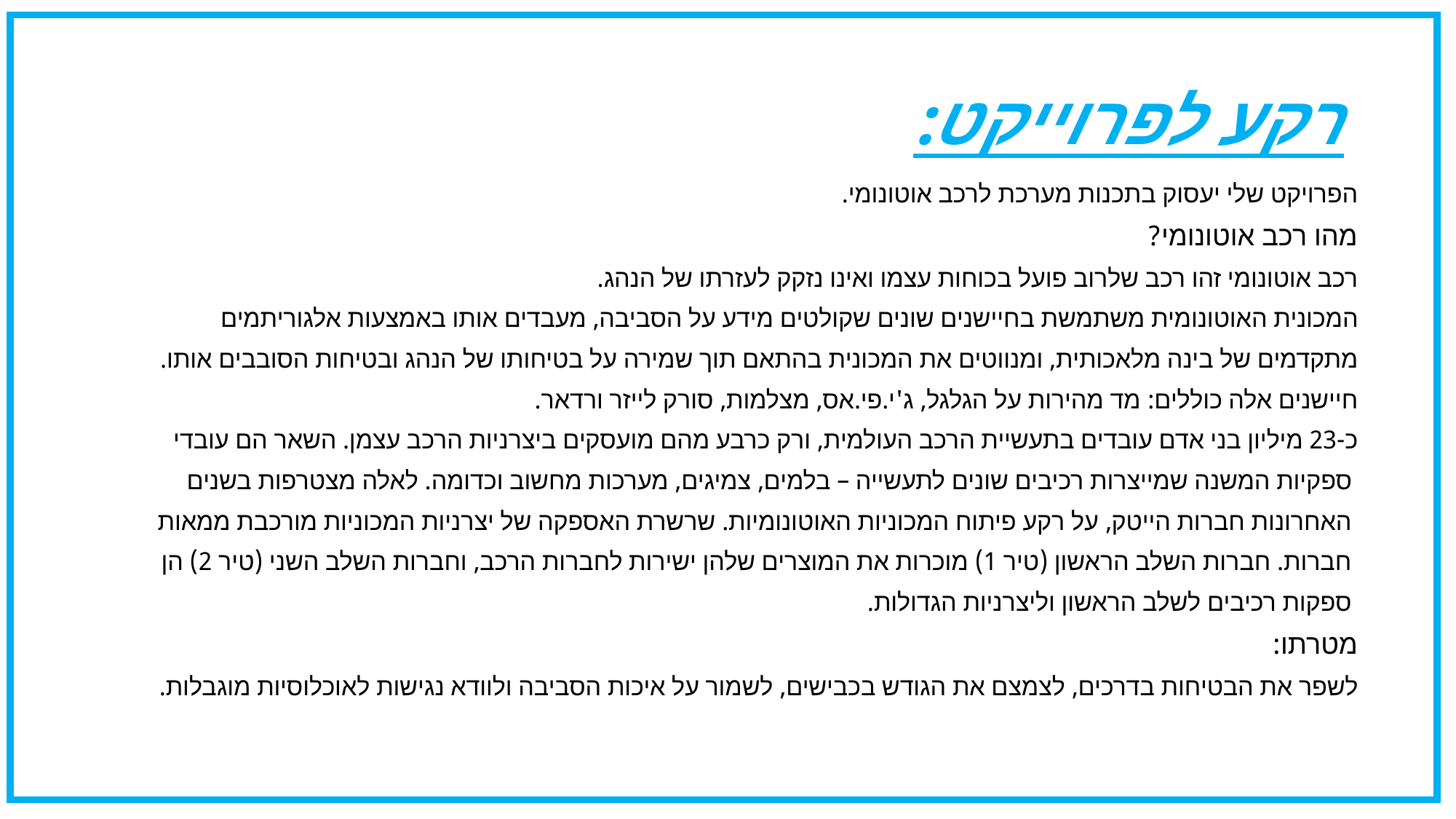

# רקע לפרוייקט:
הפרויקט שלי יעסוק בתכנות מערכת לרכב אוטונומי.
מהו רכב אוטונומי?
רכב אוטונומי זהו רכב שלרוב פועל בכוחות עצמו ואינו נזקק לעזרתו של הנהג.
המכונית האוטונומית משתמשת בחיישנים שונים שקולטים מידע על הסביבה, מעבדים אותו באמצעות אלגוריתמים
מתקדמים של בינה מלאכותית, ומנווטים את המכונית בהתאם תוך שמירה על בטיחותו של הנהג ובטיחות הסובבים אותו.
חיישנים אלה כוללים: מד מהירות על הגלגל, ג'י.פי.אס, מצלמות, סורק לייזר ורדאר.
כ-23 מיליון בני אדם עובדים בתעשיית הרכב העולמית, ורק כרבע מהם מועסקים ביצרניות הרכב עצמן. השאר הם עובדי
 ספקיות המשנה שמייצרות רכיבים שונים לתעשייה – בלמים, צמיגים, מערכות מחשוב וכדומה. לאלה מצטרפות בשנים
 האחרונות חברות הייטק, על רקע פיתוח המכוניות האוטונומיות. שרשרת האספקה של יצרניות המכוניות מורכבת ממאות
 חברות. חברות השלב הראשון (טיר 1) מוכרות את המוצרים שלהן ישירות לחברות הרכב, וחברות השלב השני (טיר 2) הן
 ספקות רכיבים לשלב הראשון וליצרניות הגדולות.
מטרתו:
לשפר את הבטיחות בדרכים, לצמצם את הגודש בכבישים, לשמור על איכות הסביבה ולוודא נגישות לאוכלוסיות מוגבלות.